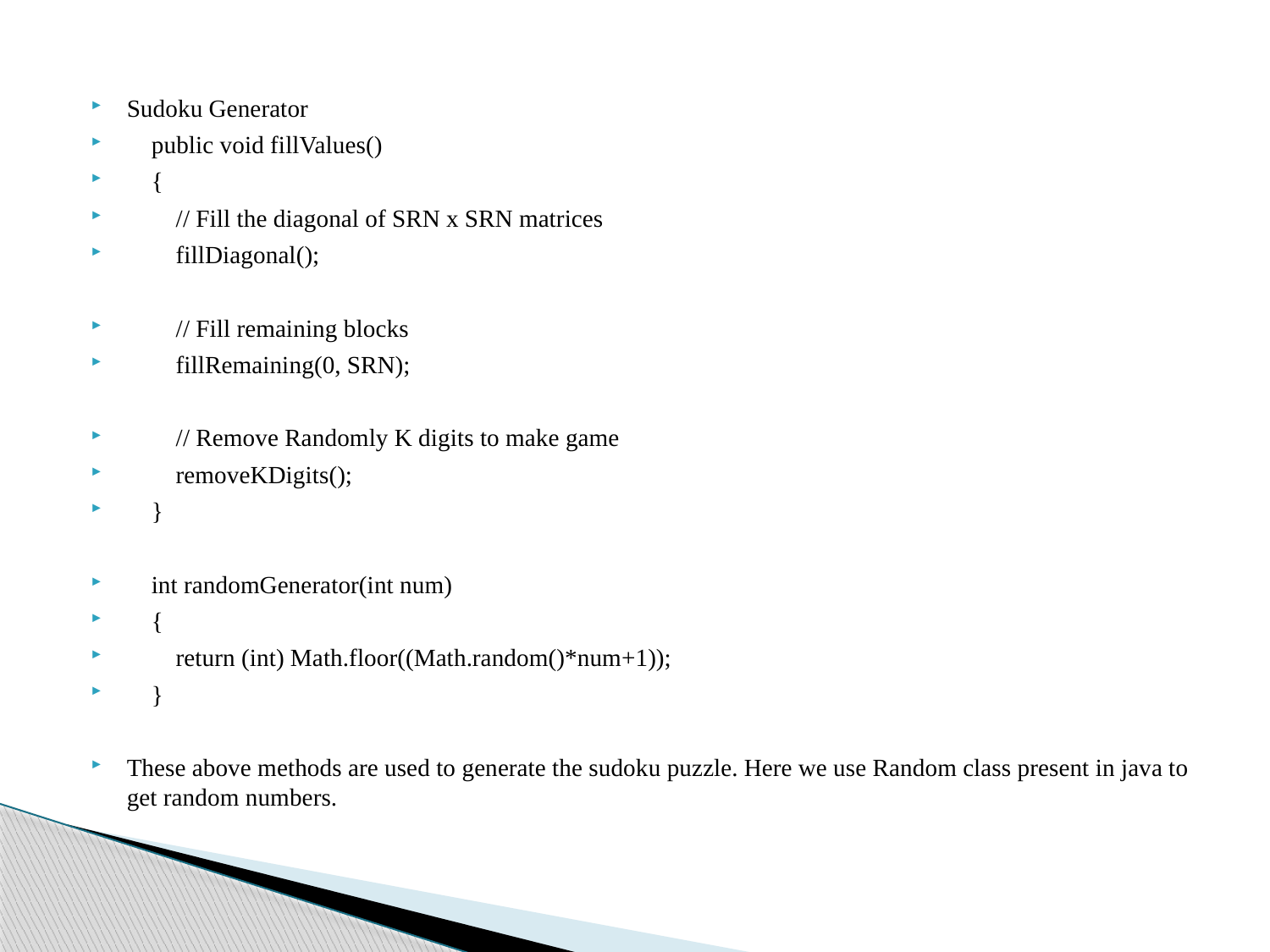

Sudoku Generator
    public void fillValues()
    {
        // Fill the diagonal of SRN x SRN matrices
        fillDiagonal();

        // Fill remaining blocks
        fillRemaining(0, SRN);

        // Remove Randomly K digits to make game
        removeKDigits();
    }

    int randomGenerator(int num)
    {
        return (int) Math.floor((Math.random()*num+1));
    }

These above methods are used to generate the sudoku puzzle. Here we use Random class present in java to get random numbers.